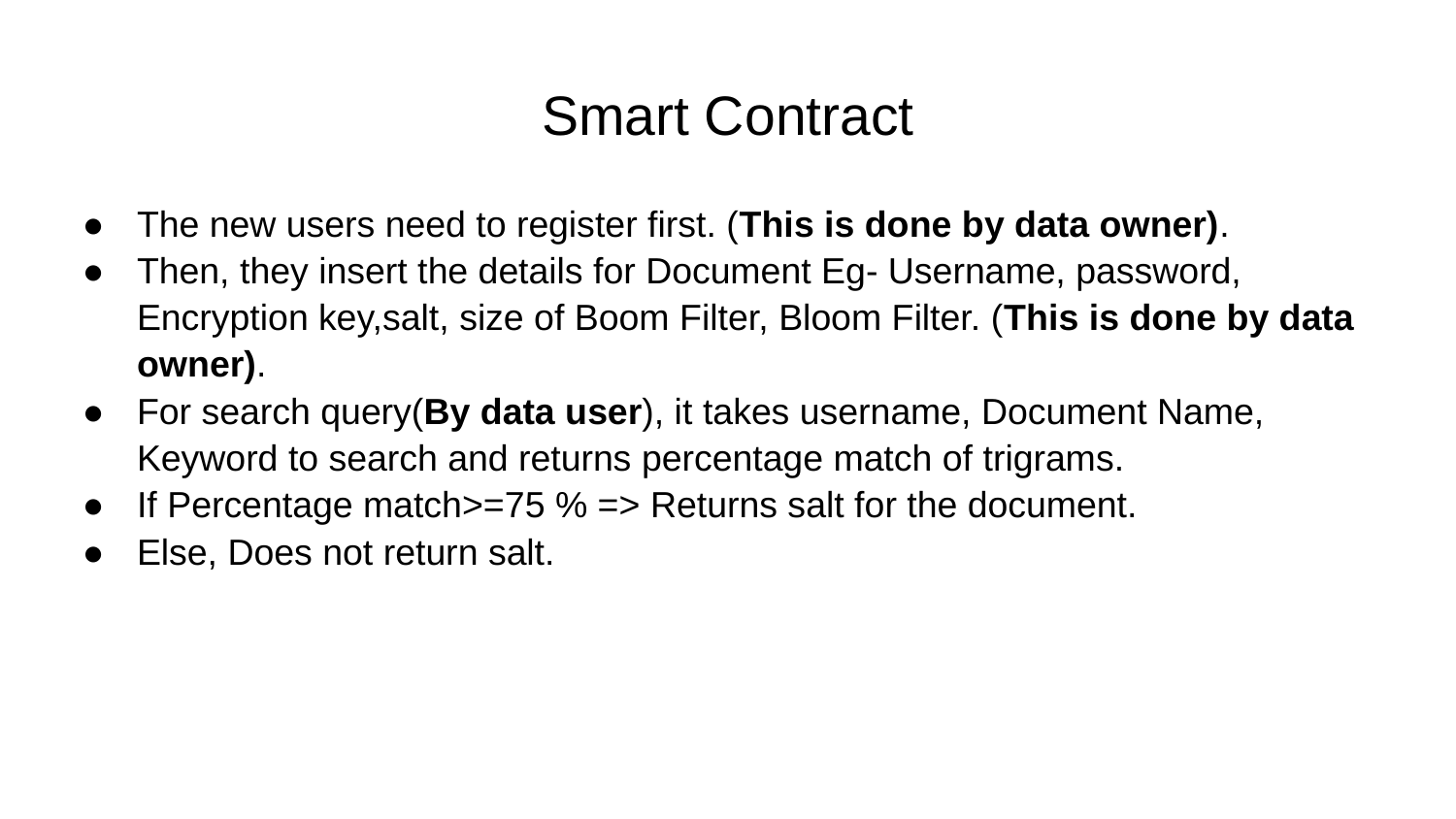

# Smart Contract
The new users need to register first. (This is done by data owner).
Then, they insert the details for Document Eg- Username, password, Encryption key,salt, size of Boom Filter, Bloom Filter. (This is done by data owner).
For search query(By data user), it takes username, Document Name, Keyword to search and returns percentage match of trigrams.
If Percentage match>=75 % => Returns salt for the document.
Else, Does not return salt.